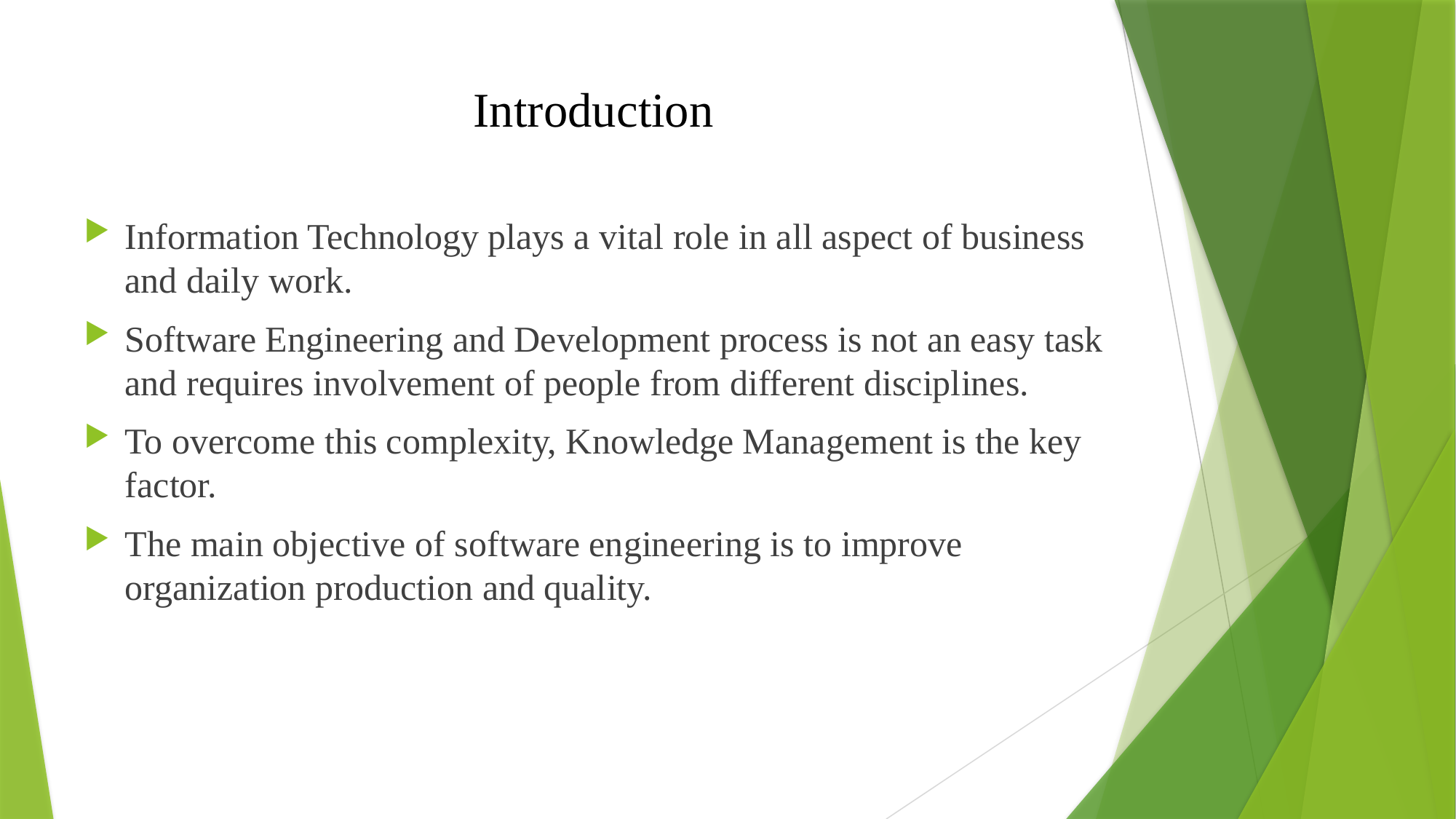

# Introduction
Information Technology plays a vital role in all aspect of business and daily work.
Software Engineering and Development process is not an easy task and requires involvement of people from different disciplines.
To overcome this complexity, Knowledge Management is the key factor.
The main objective of software engineering is to improve organization production and quality.